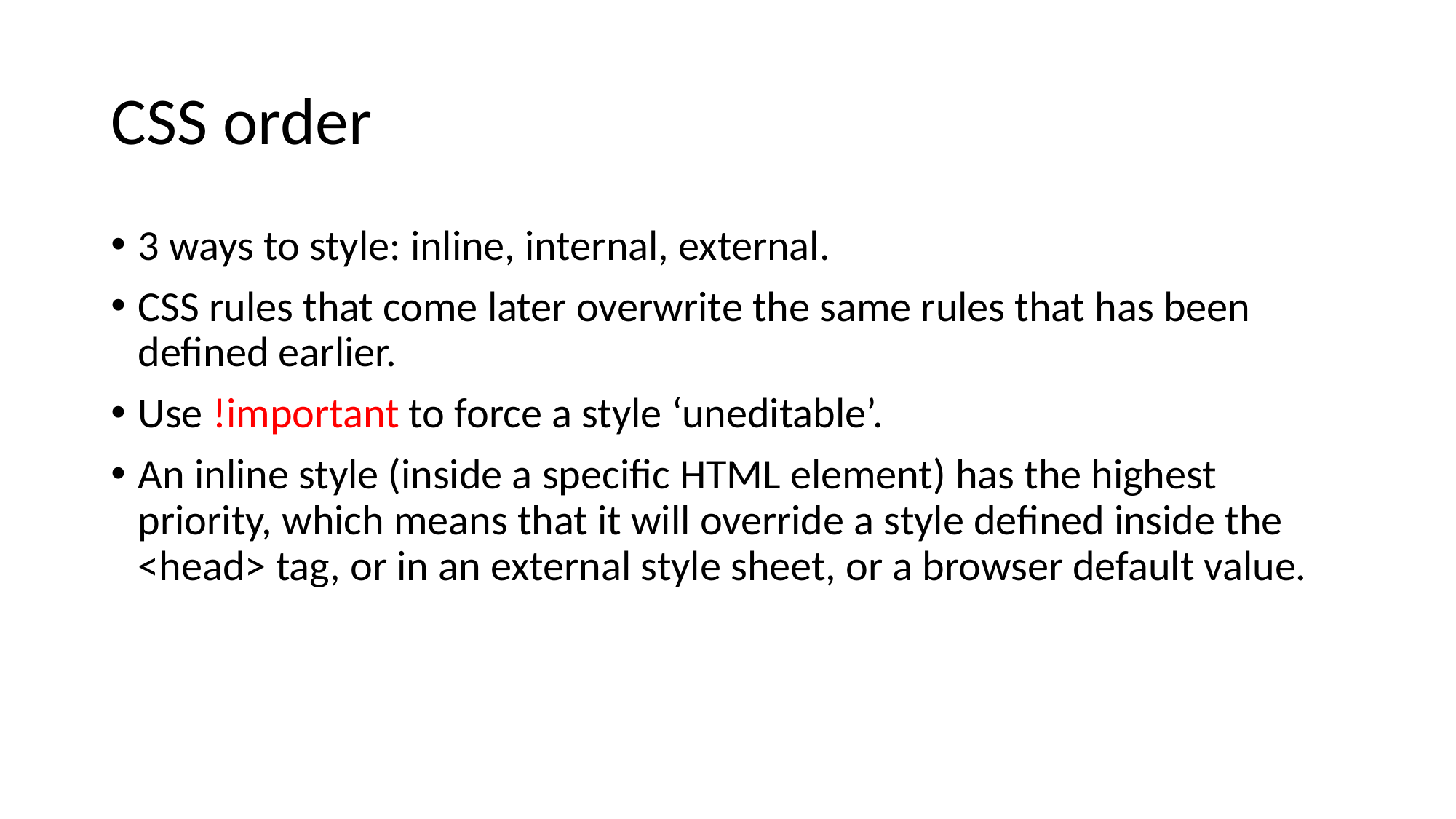

# CSS order
3 ways to style: inline, internal, external.
CSS rules that come later overwrite the same rules that has been defined earlier.
Use !important to force a style ‘uneditable’.
An inline style (inside a specific HTML element) has the highest priority, which means that it will override a style defined inside the <head> tag, or in an external style sheet, or a browser default value.